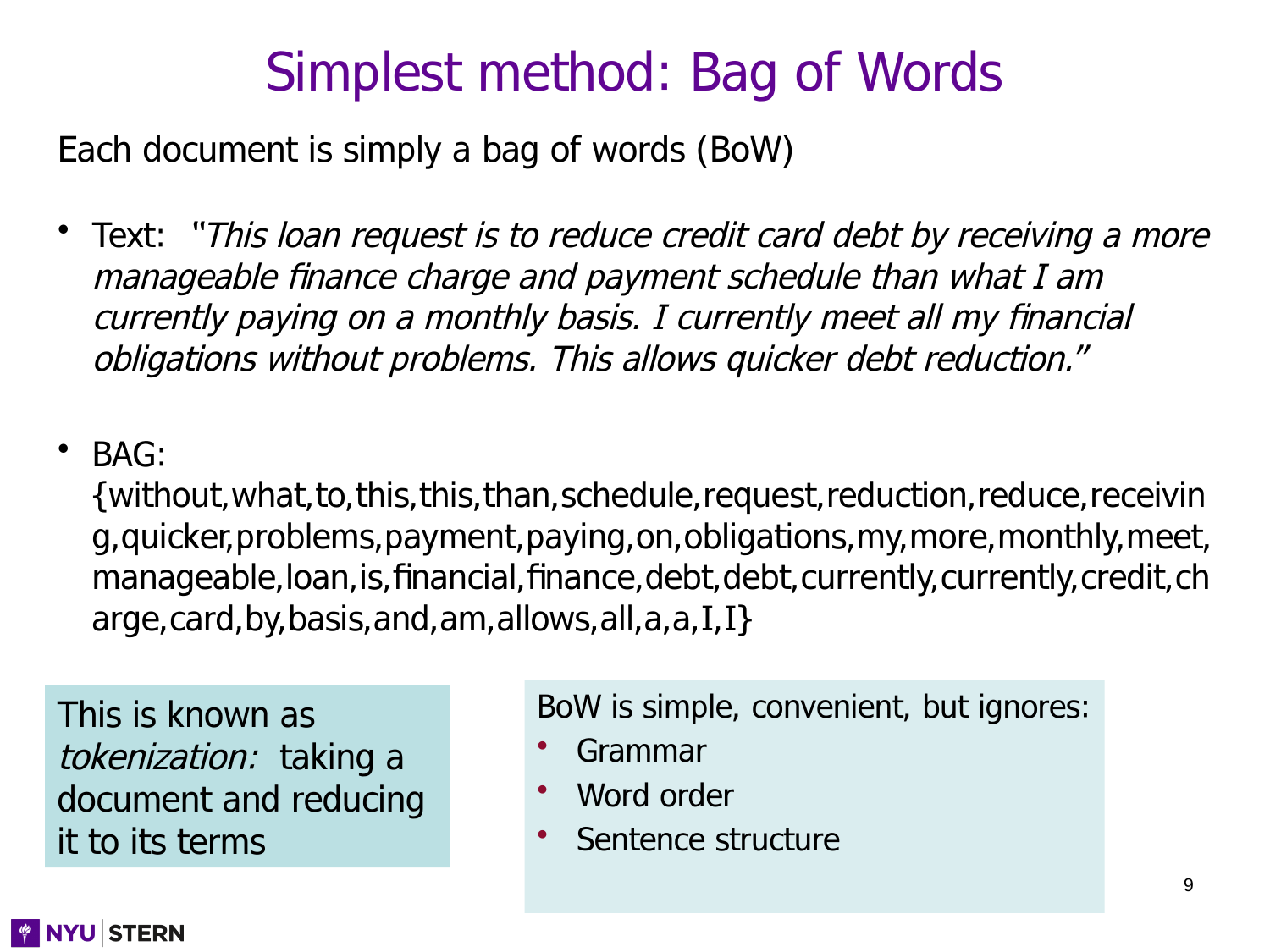

# Simplest method: Bag of Words
Each document is simply a bag of words (BoW)

Text:  “This loan request is to reduce credit card debt by receiving a more manageable finance charge and payment schedule than what I am currently paying on a monthly basis. I currently meet all my financial obligations without problems. This allows quicker debt reduction.”

BAG:{without,what,to,this,this,than,schedule,request,reduction,reduce,receiving,quicker,problems,payment,paying,on,obligations,my,more,monthly,meet,manageable,loan,is,financial,finance,debt,debt,currently,currently,credit,charge,card,by,basis,and,am,allows,all,a,a,I,I}
BoW is simple, convenient, but ignores:
Grammar
Word order
Sentence structure

This is known as tokenization:  taking a document and reducing it to its terms
9